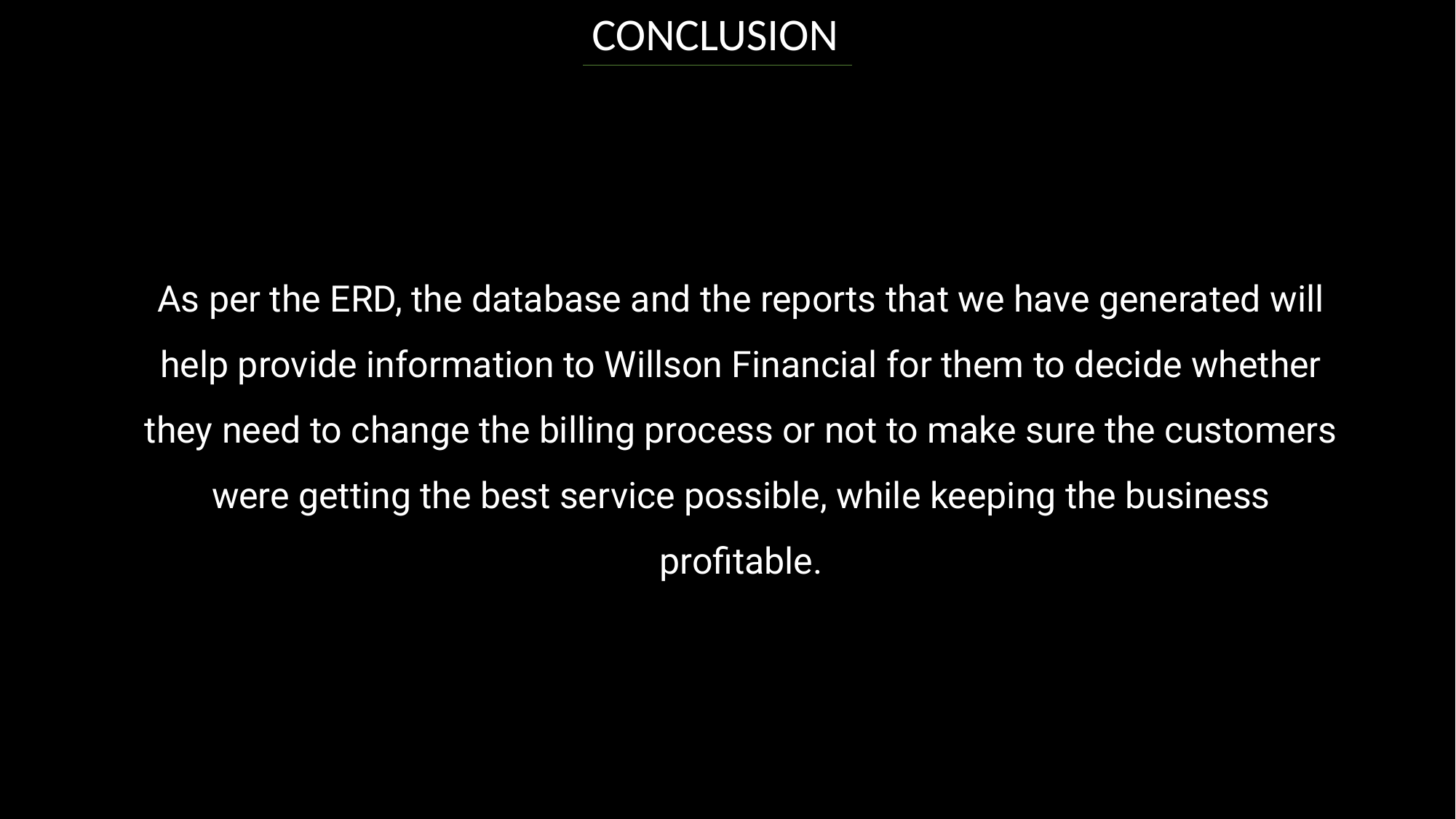

ASSUMPTIONS
CONCLUSION
Asset Value Report
As per the ERD, the database and the reports that we have generated will help provide information to Willson Financial for them to decide whether they need to change the billing process or not to make sure the customers were getting the best service possible, while keeping the business profitable.​
For the purpose of each report we made the assumption that all clients of Willson Financial are SEC compliant.

Based on the information provided in the Case Study, it's reasonable to assume that Willson Financial does handle billing for its clients, and therefore, it may need to store billing information in its database. However, the specific details of what billing information should be stored and how it should be structured were not provided, hence we did not create/use a Billing table.